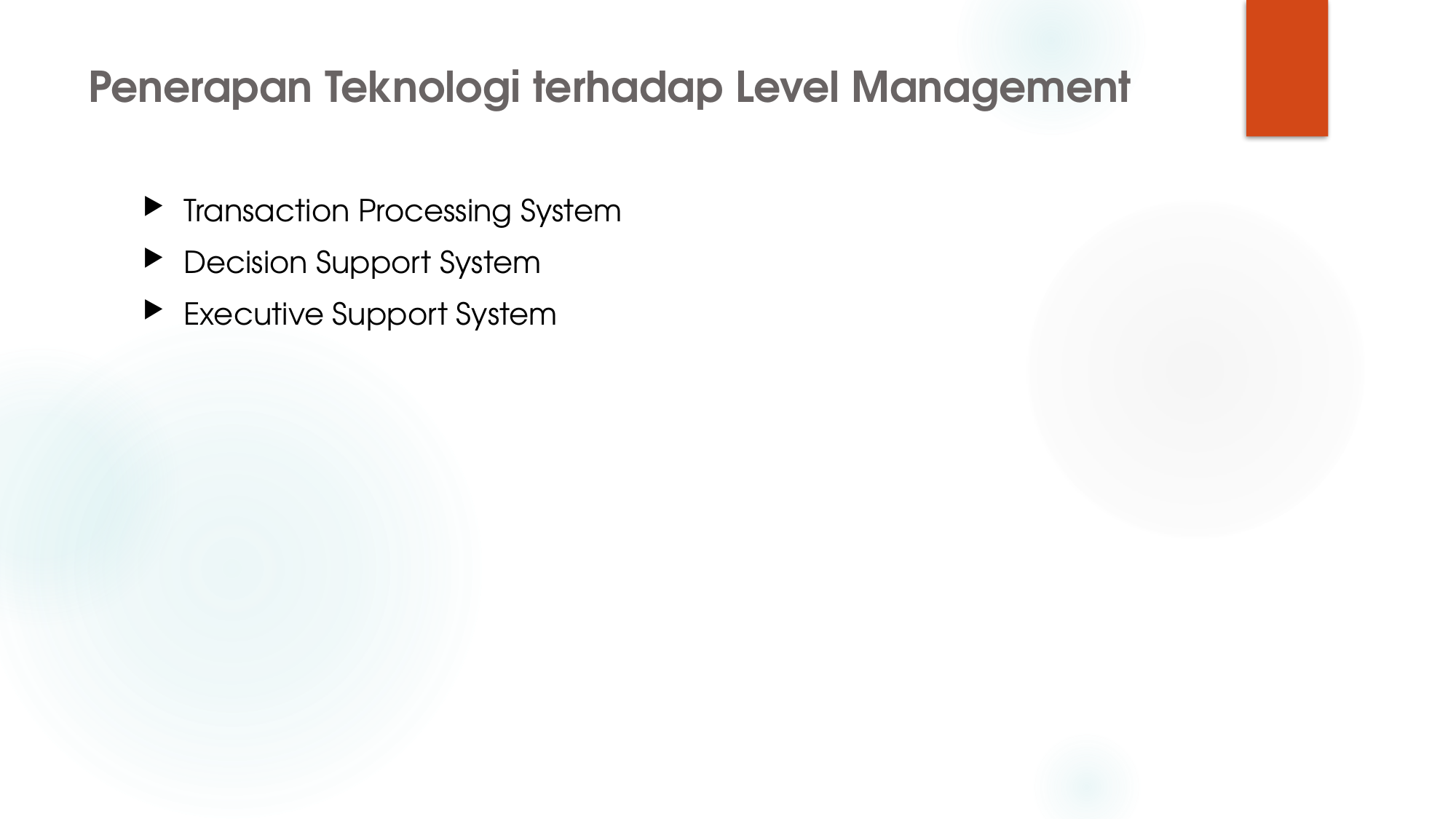

# Penerapan Teknologi terhadap Level Management
Transaction Processing System
Decision Support System
Executive Support System